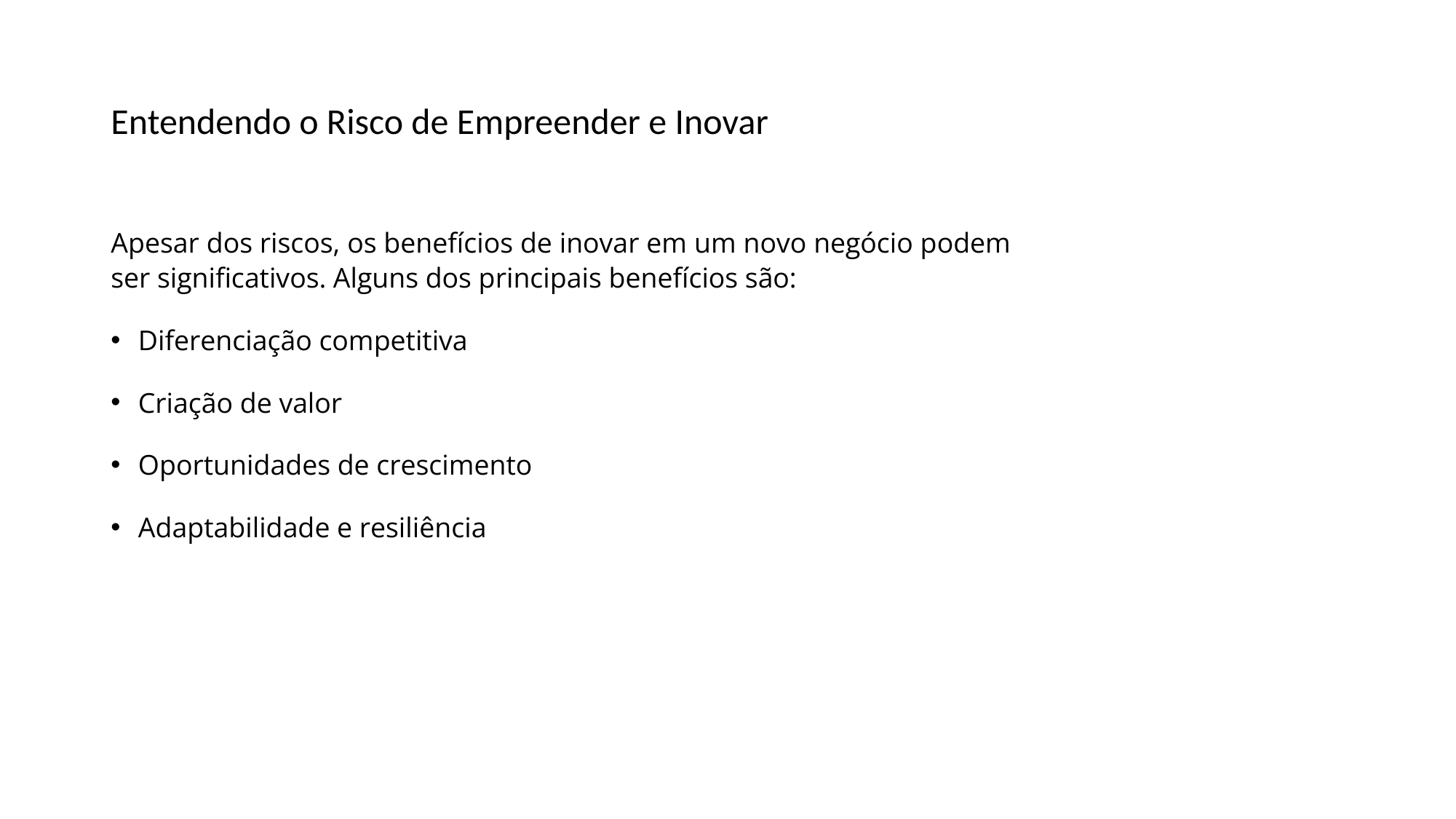

# Entendendo o Risco de Empreender e Inovar
Apesar dos riscos, os benefícios de inovar em um novo negócio podem ser significativos. Alguns dos principais benefícios são:
Diferenciação competitiva
Criação de valor
Oportunidades de crescimento
Adaptabilidade e resiliência